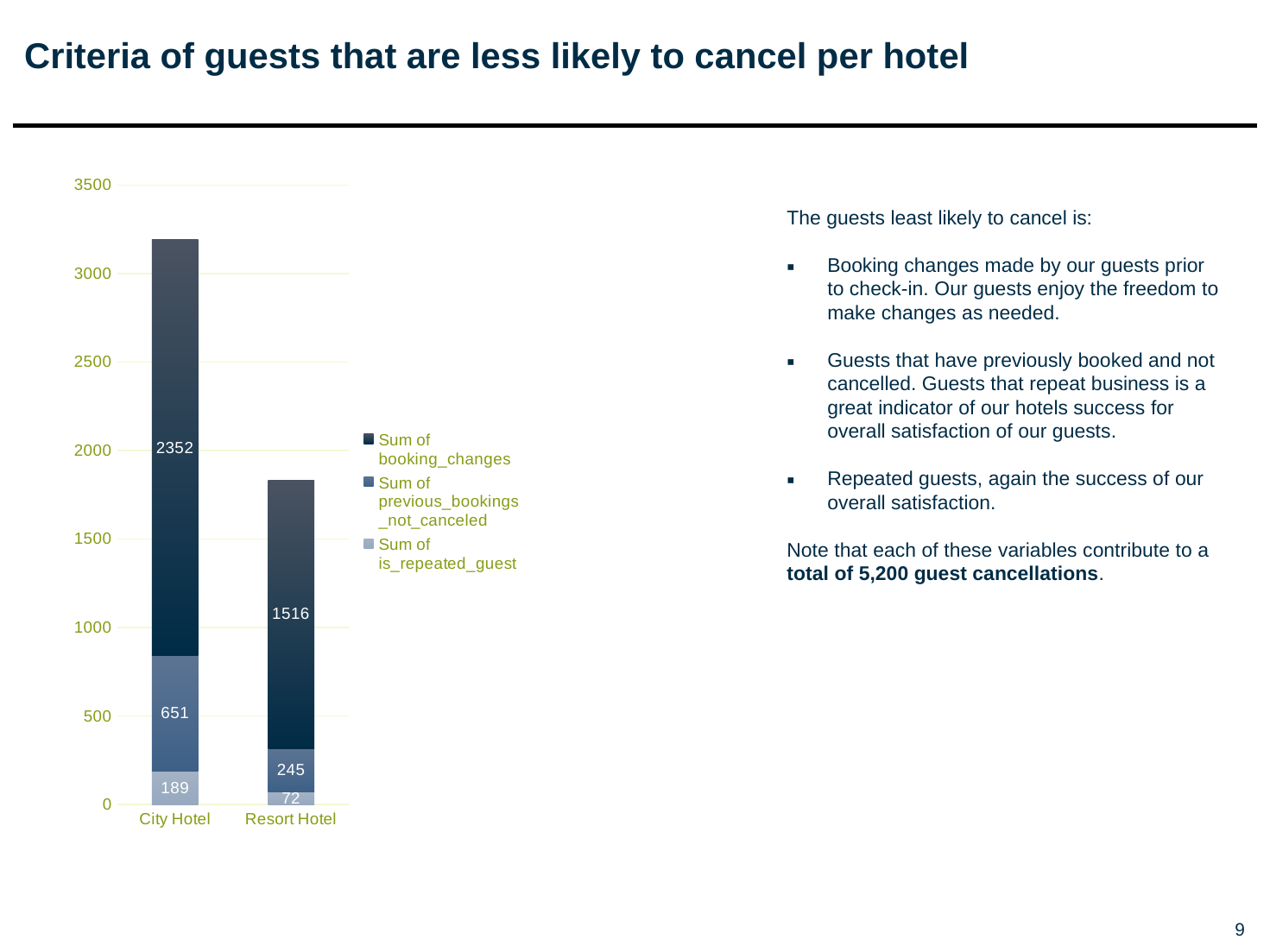

# Criteria of guests that are less likely to cancel per hotel

### Chart

| Category | Sum of is_repeated_guest | Sum of previous_bookings_not_canceled | Sum of booking_changes |
|---|---|---|---|
| City Hotel | 189.0 | 651.0 | 2352.0 |
| Resort Hotel | 72.0 | 245.0 | 1516.0 |
The guests least likely to cancel is:

Booking changes made by our guests prior to check-in. Our guests enjoy the freedom to make changes as needed.

Guests that have previously booked and not cancelled. Guests that repeat business is a great indicator of our hotels success for overall satisfaction of our guests.

Repeated guests, again the success of our overall satisfaction.

Note that each of these variables contribute to a total of 5,200 guest cancellations.